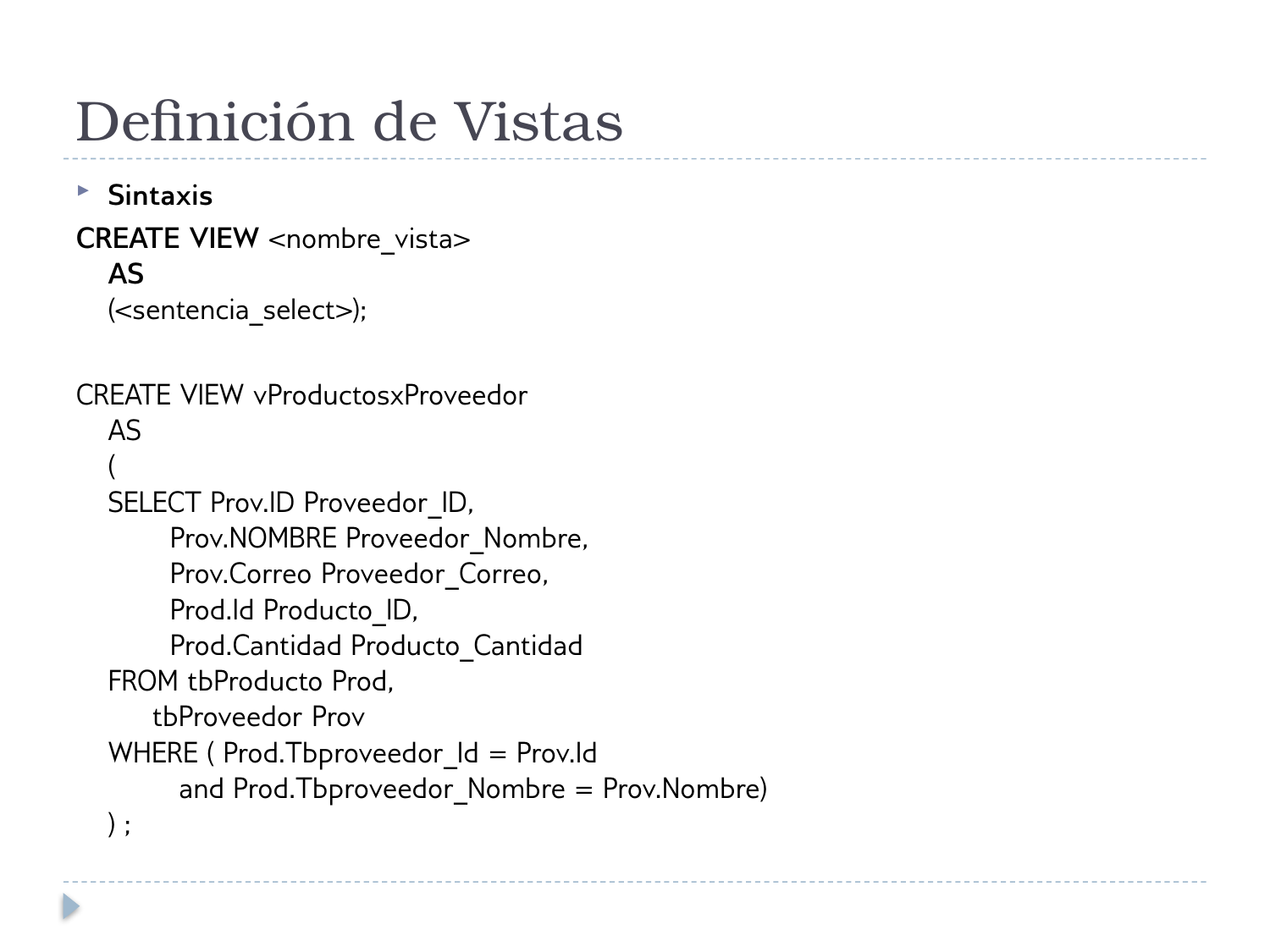

# Definición de Vistas
Sintaxis
CREATE VIEW <nombre_vista>
AS
(<sentencia_select>);

CREATE VIEW vProductosxProveedor
AS
(
SELECT Prov.ID Proveedor_ID,
       Prov.NOMBRE Proveedor_Nombre,
       Prov.Correo Proveedor_Correo,
       Prod.Id Producto_ID,
       Prod.Cantidad Producto_Cantidad
FROM tbProducto Prod,
     tbProveedor Prov
WHERE ( Prod.Tbproveedor_Id = Prov.Id
        and Prod.Tbproveedor_Nombre = Prov.Nombre)
) ;